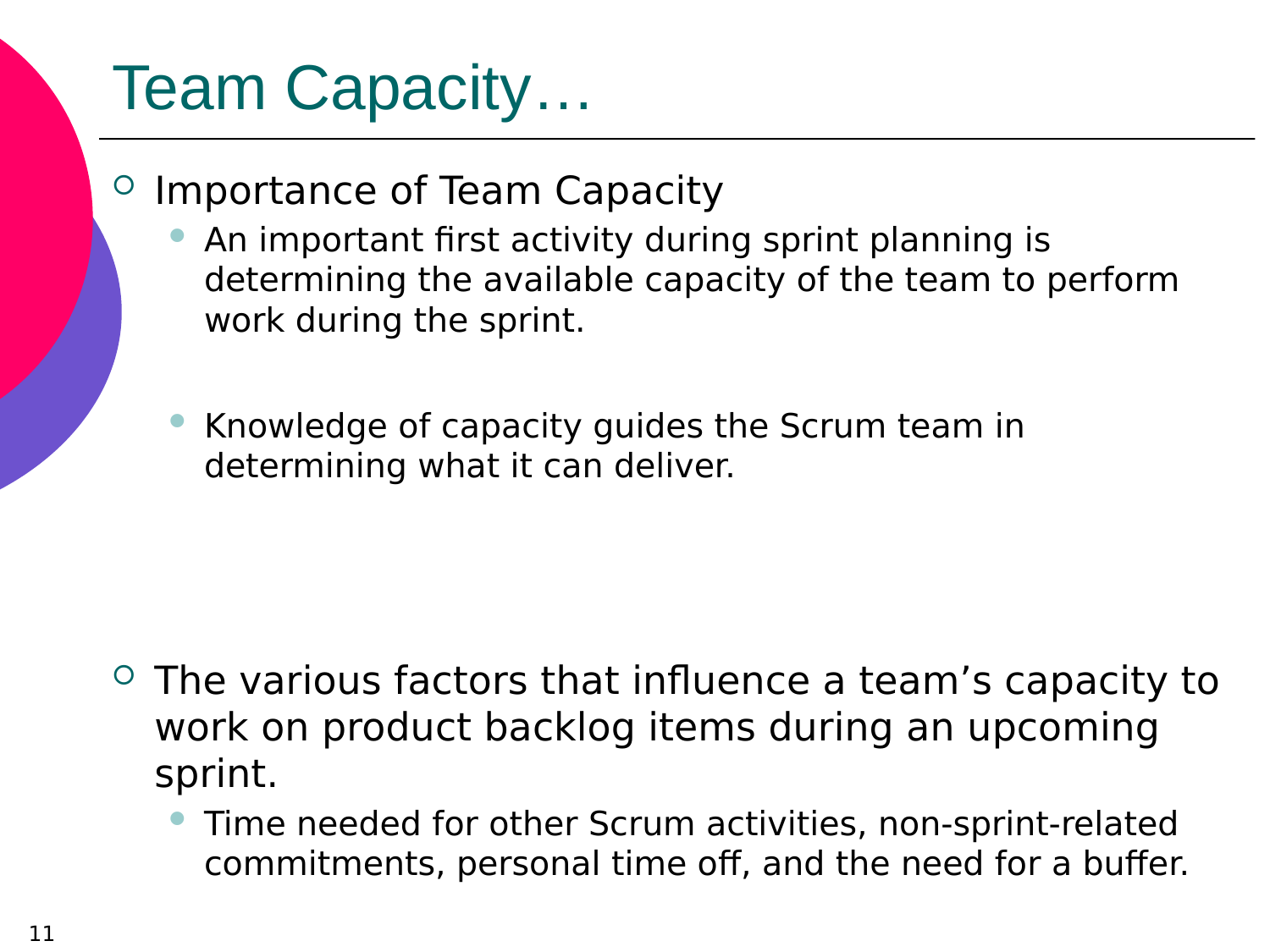

# Team Capacity…
Importance of Team Capacity
An important first activity during sprint planning is determining the available capacity of the team to perform work during the sprint.

Knowledge of capacity guides the Scrum team in determining what it can deliver.

The various factors that influence a team’s capacity to work on product backlog items during an upcoming sprint.
Time needed for other Scrum activities, non-sprint-related commitments, personal time off, and the need for a buffer.

11